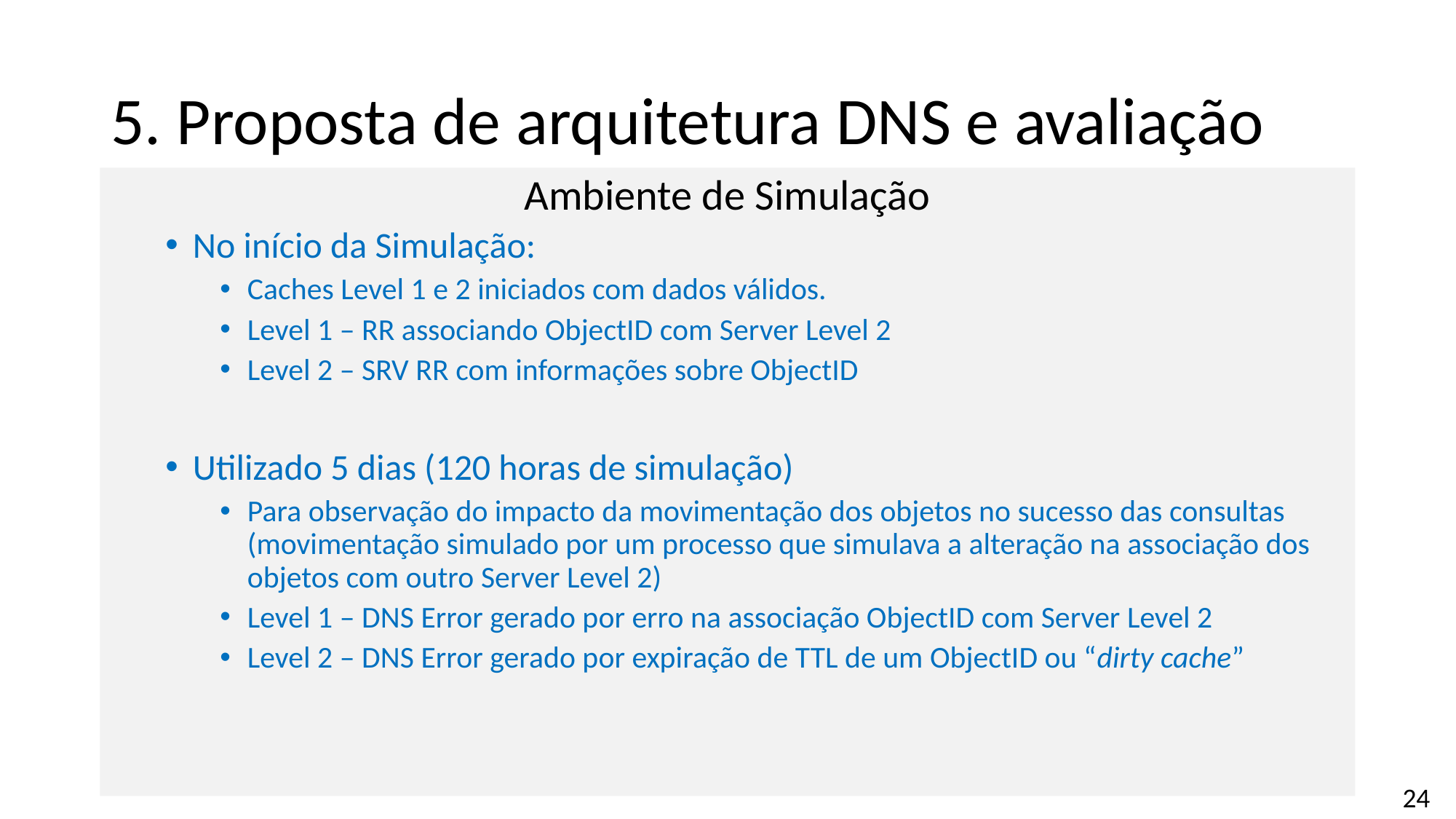

# 5. Proposta de arquitetura DNS e avaliação
Ambiente de Simulação
No início da Simulação:
Caches Level 1 e 2 iniciados com dados válidos.
Level 1 – RR associando ObjectID com Server Level 2
Level 2 – SRV RR com informações sobre ObjectID

Utilizado 5 dias (120 horas de simulação)
Para observação do impacto da movimentação dos objetos no sucesso das consultas (movimentação simulado por um processo que simulava a alteração na associação dos objetos com outro Server Level 2)
Level 1 – DNS Error gerado por erro na associação ObjectID com Server Level 2
Level 2 – DNS Error gerado por expiração de TTL de um ObjectID ou “dirty cache”